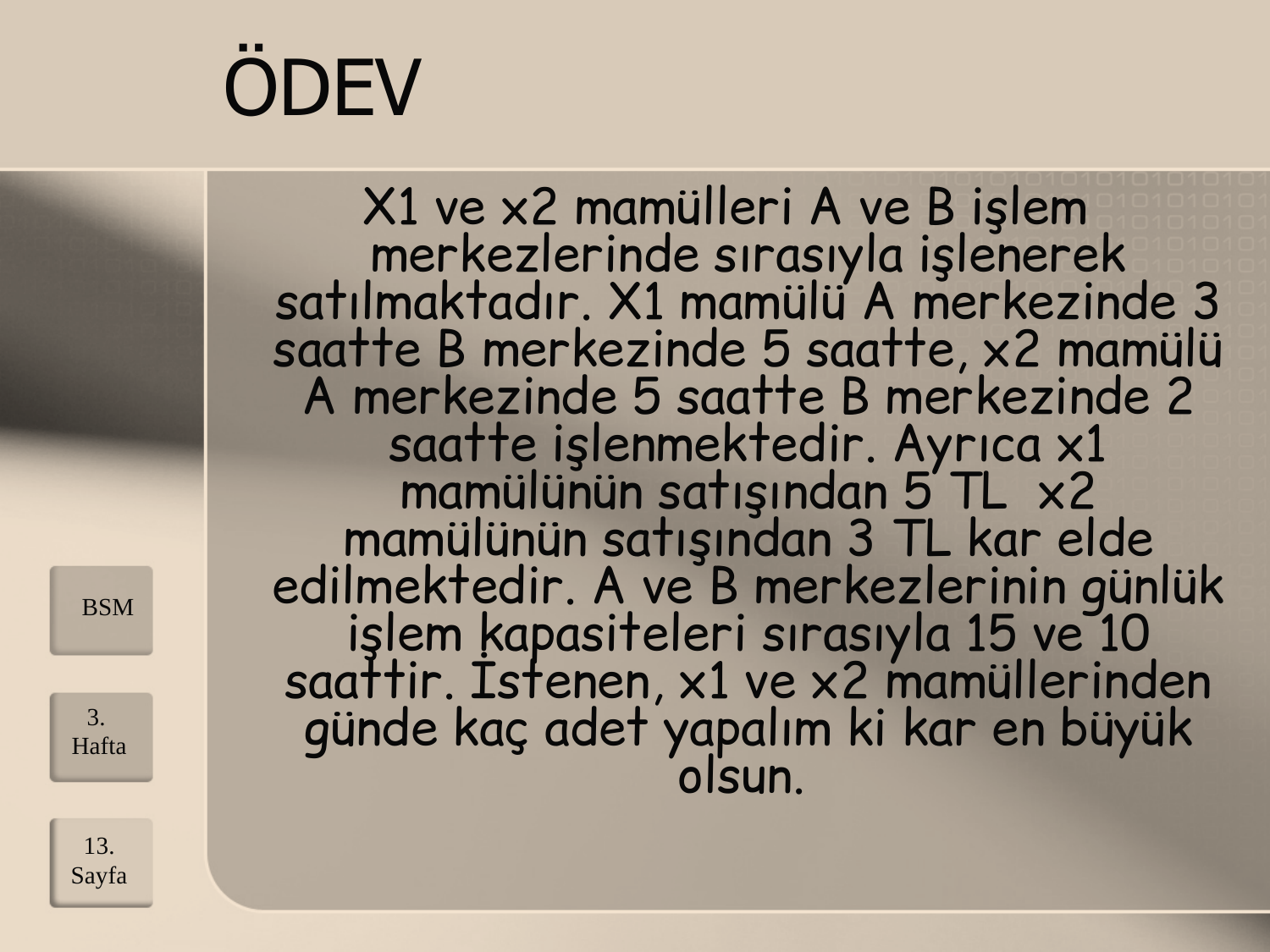

# ÖDEV
X1 ve x2 mamülleri A ve B işlem merkezlerinde sırasıyla işlenerek satılmaktadır. X1 mamülü A merkezinde 3 saatte B merkezinde 5 saatte, x2 mamülü A merkezinde 5 saatte B merkezinde 2 saatte işlenmektedir. Ayrıca x1 mamülünün satışından 5 TL  x2 mamülünün satışından 3 TL kar elde edilmektedir. A ve B merkezlerinin günlük işlem kapasiteleri sırasıyla 15 ve 10 saattir. İstenen, x1 ve x2 mamüllerinden günde kaç adet yapalım ki kar en büyük olsun.
BSM
3.  Hafta
13. Sayfa